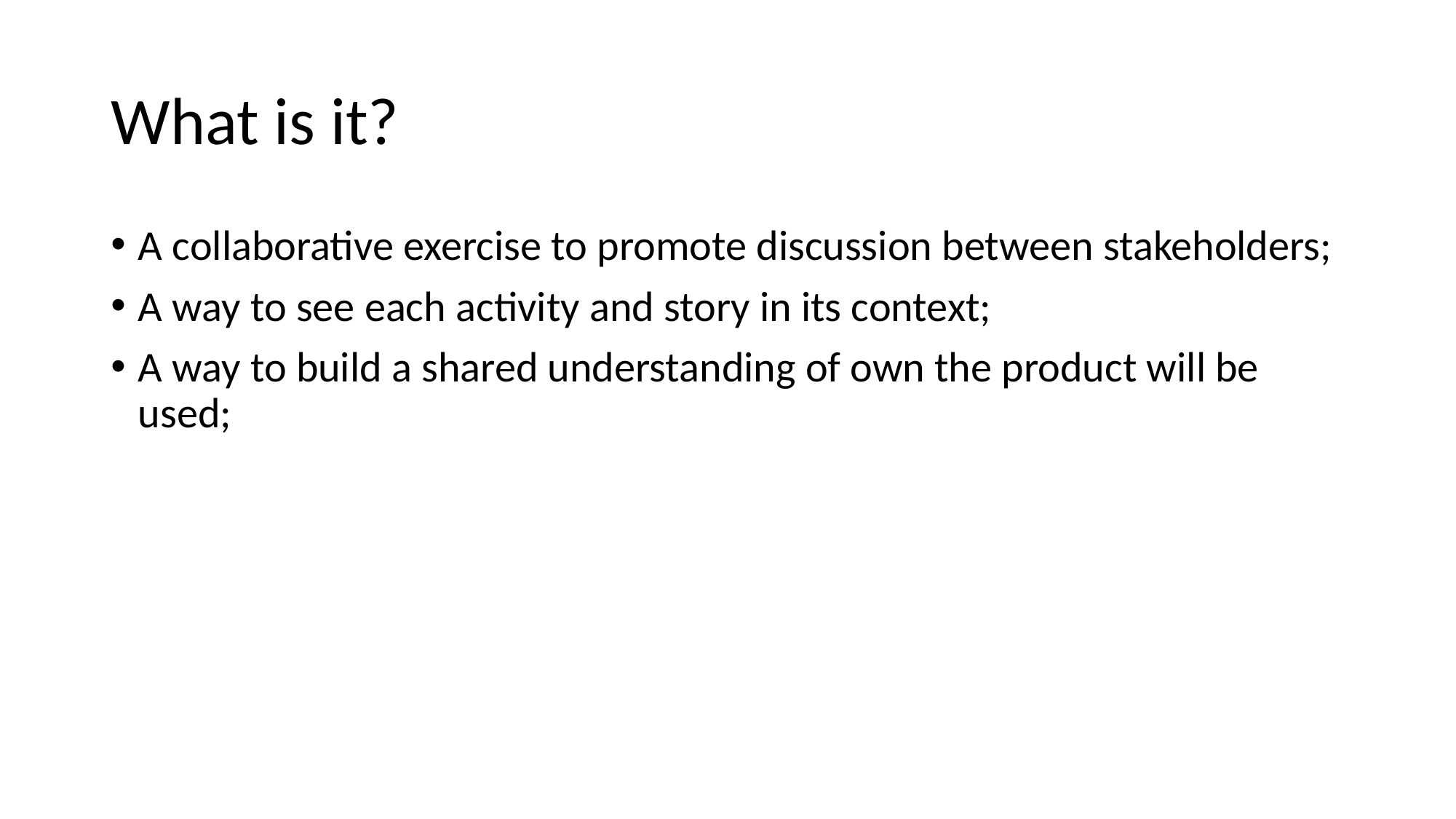

# What is it?
A collaborative exercise to promote discussion between stakeholders;
A way to see each activity and story in its context;
A way to build a shared understanding of own the product will be used;